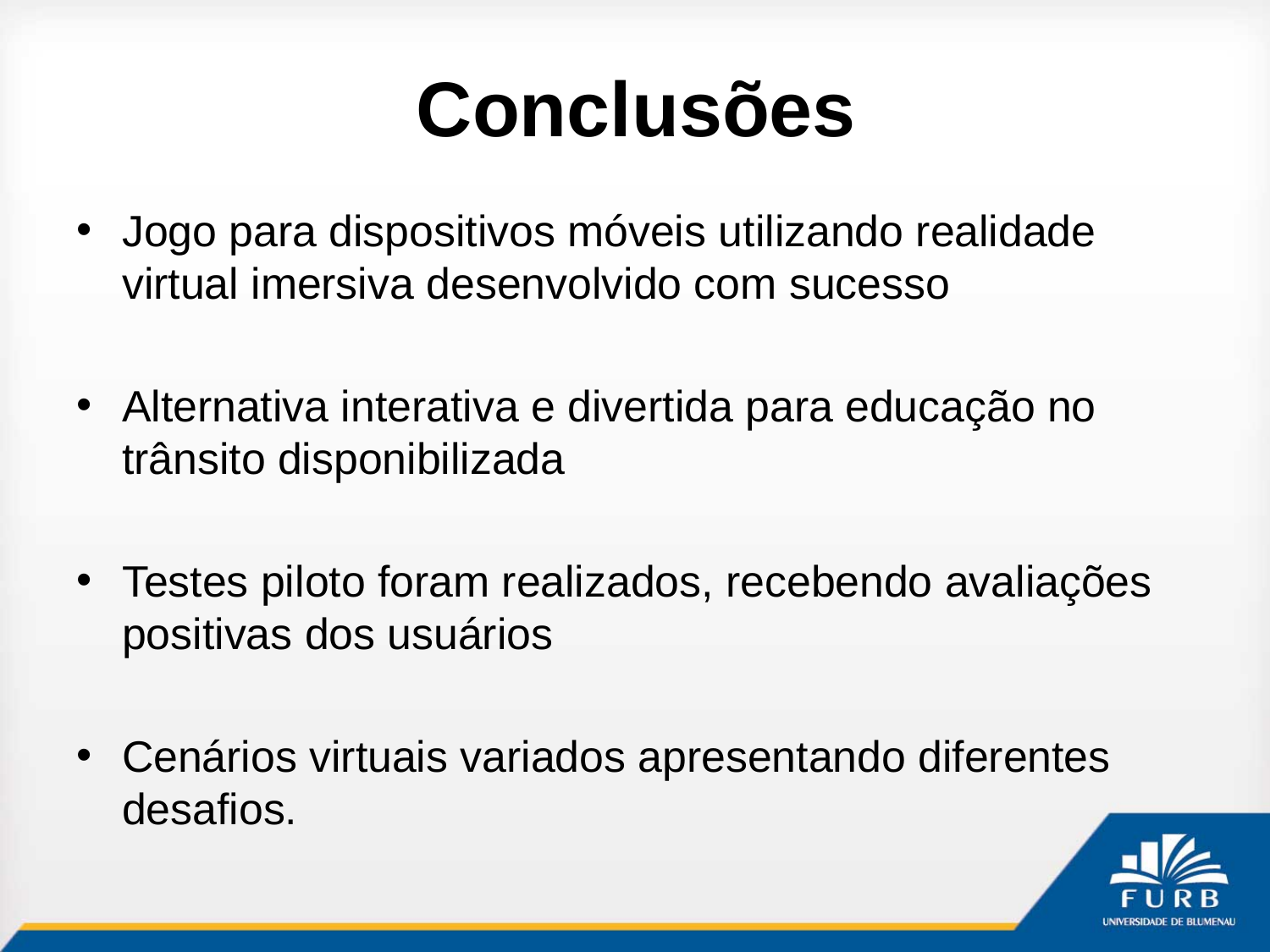

# Conclusões
Jogo para dispositivos móveis utilizando realidade virtual imersiva desenvolvido com sucesso

Alternativa interativa e divertida para educação no trânsito disponibilizada

Testes piloto foram realizados, recebendo avaliações positivas dos usuários

Cenários virtuais variados apresentando diferentes desafios.